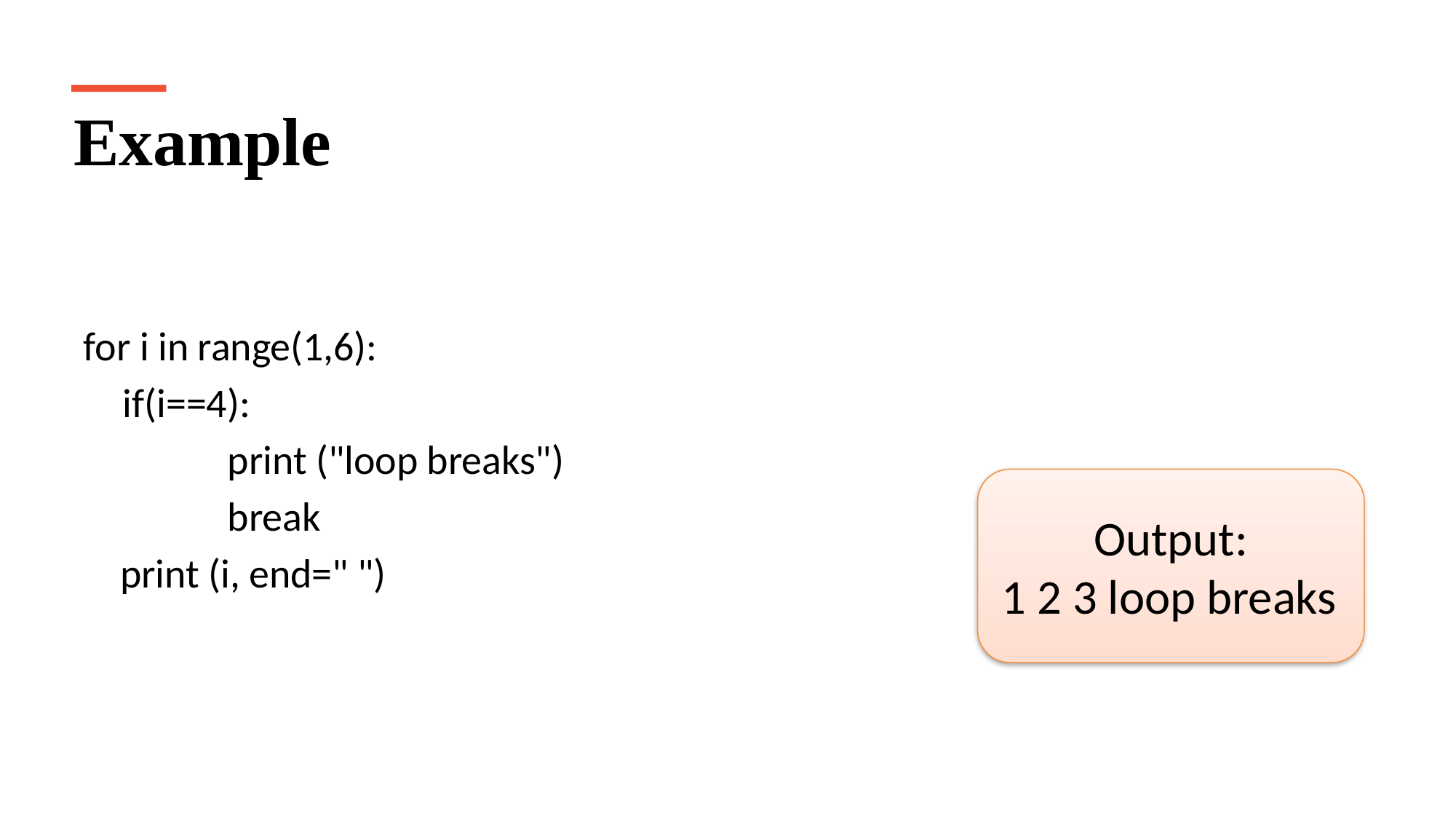

Example

for i in range(1,6):
	if(i==4):
     	print ("loop breaks")
      	break
    print (i, end=" ")

Output:
1 2 3 loop breaks